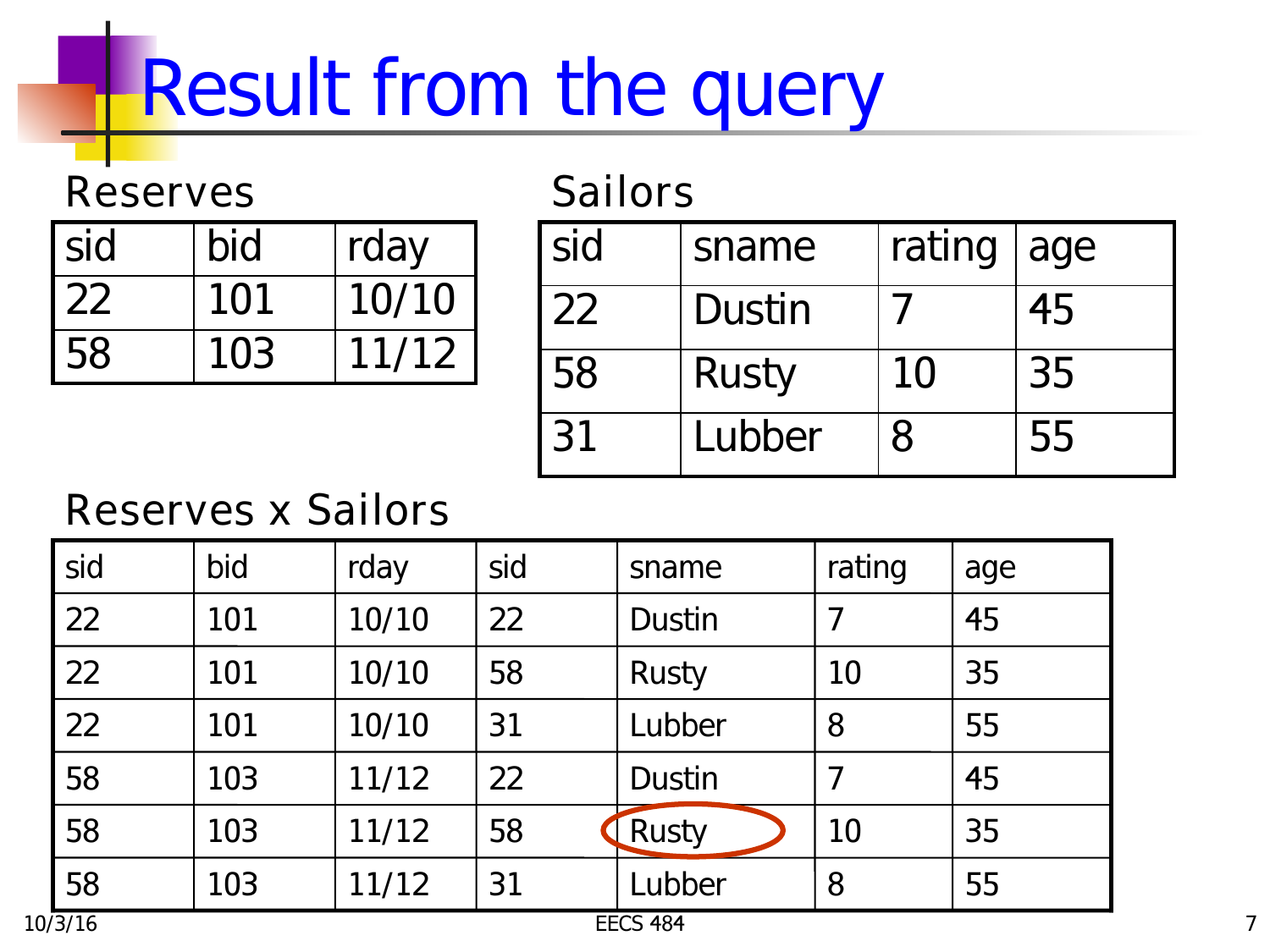

# Result from the query
Reserves
Sailors
| sid | bid | rday |
| --- | --- | --- |
| 22 | 101 | 10/10 |
| 58 | 103 | 11/12 |
| sid | sname | rating | age |
| --- | --- | --- | --- |
| 22 | Dustin | 7 | 45 |
| 58 | Rusty | 10 | 35 |
| 31 | Lubber | 8 | 55 |
Reserves x Sailors
sid

bid

rday

sid

sname

rating

age

22

101
10/10
22
Dustin
7
45
22

101
10/10
58
Rusty
10
35
22

101
10/10
31
Lubber
8
55
58

103
11/12
22
Dustin
7
45

58

103
11/12
58
Rusty
10
35
58

103
11/12
31
Lubber
8
55
10/3/16
EECS 484
7